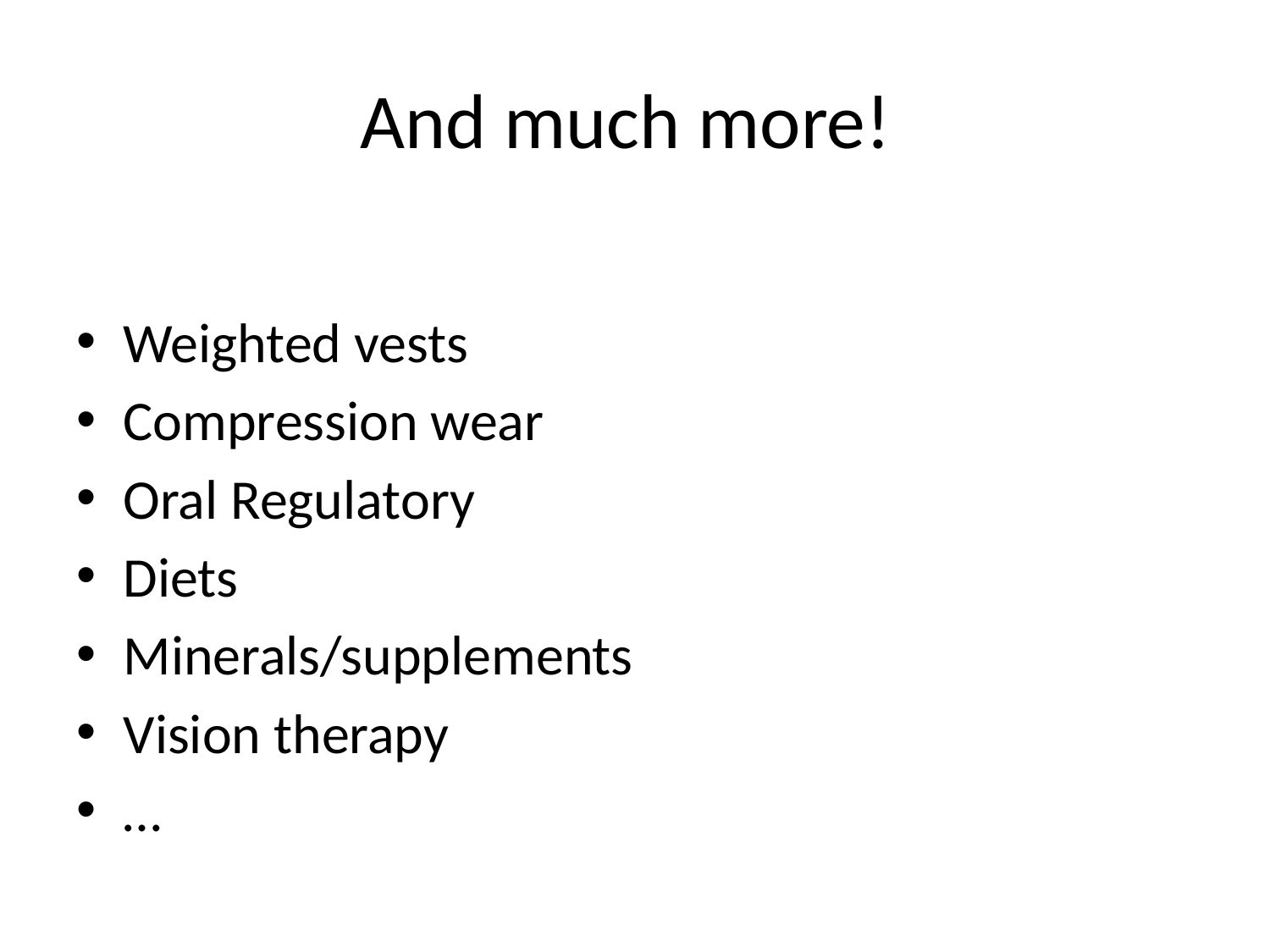

# And much more!

Weighted vests
Compression wear
Oral Regulatory
Diets
Minerals/supplements
Vision therapy
…